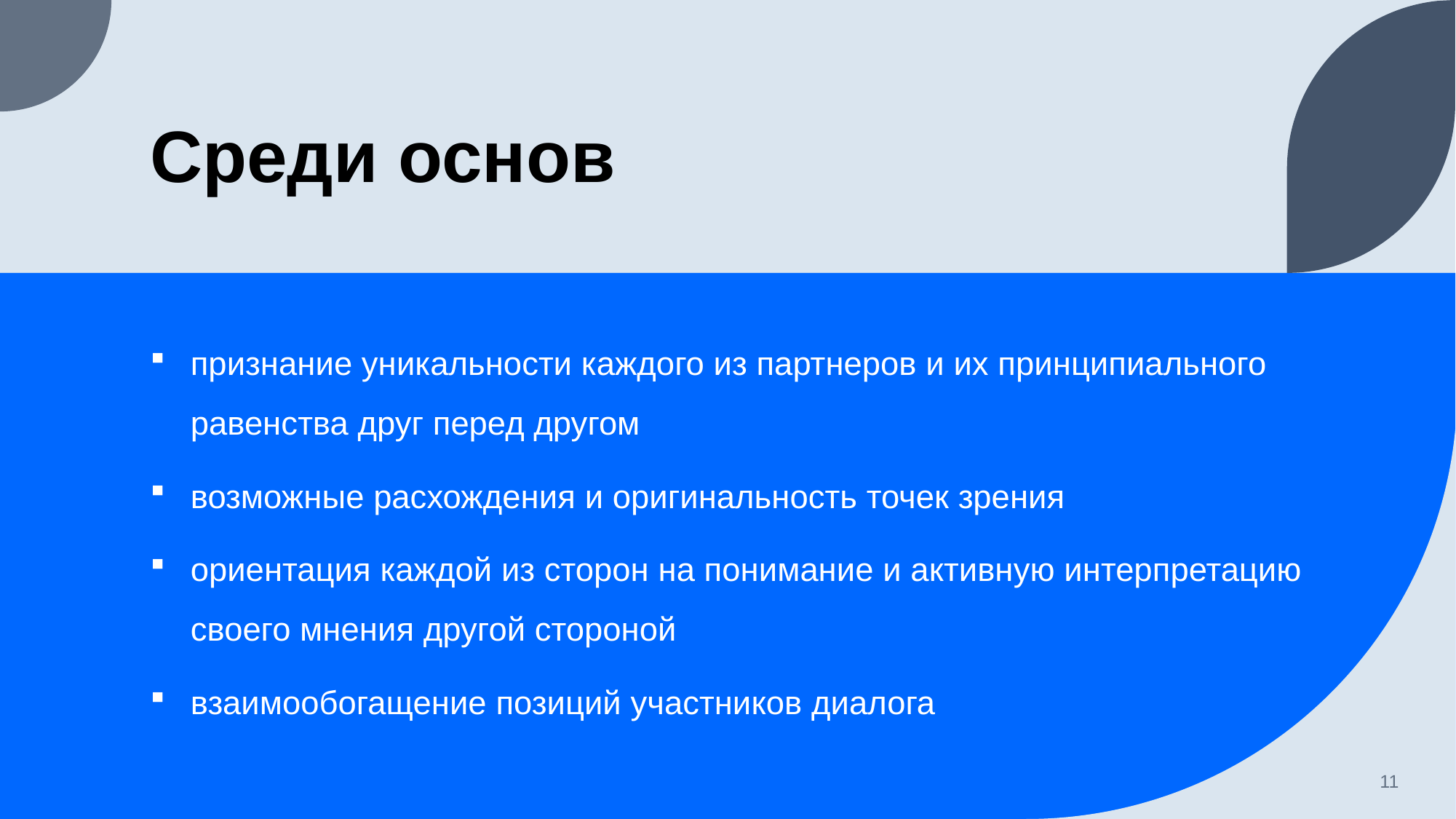

# Среди основ
признание уникальности каждого из партнеров и их принципиального равенства друг перед другом
возможные расхождения и оригинальность точек зрения
ориентация каждой из сторон на понимание и активную интерпретацию своего мнения другой стороной
взаимообогащение позиций участников диалога
11